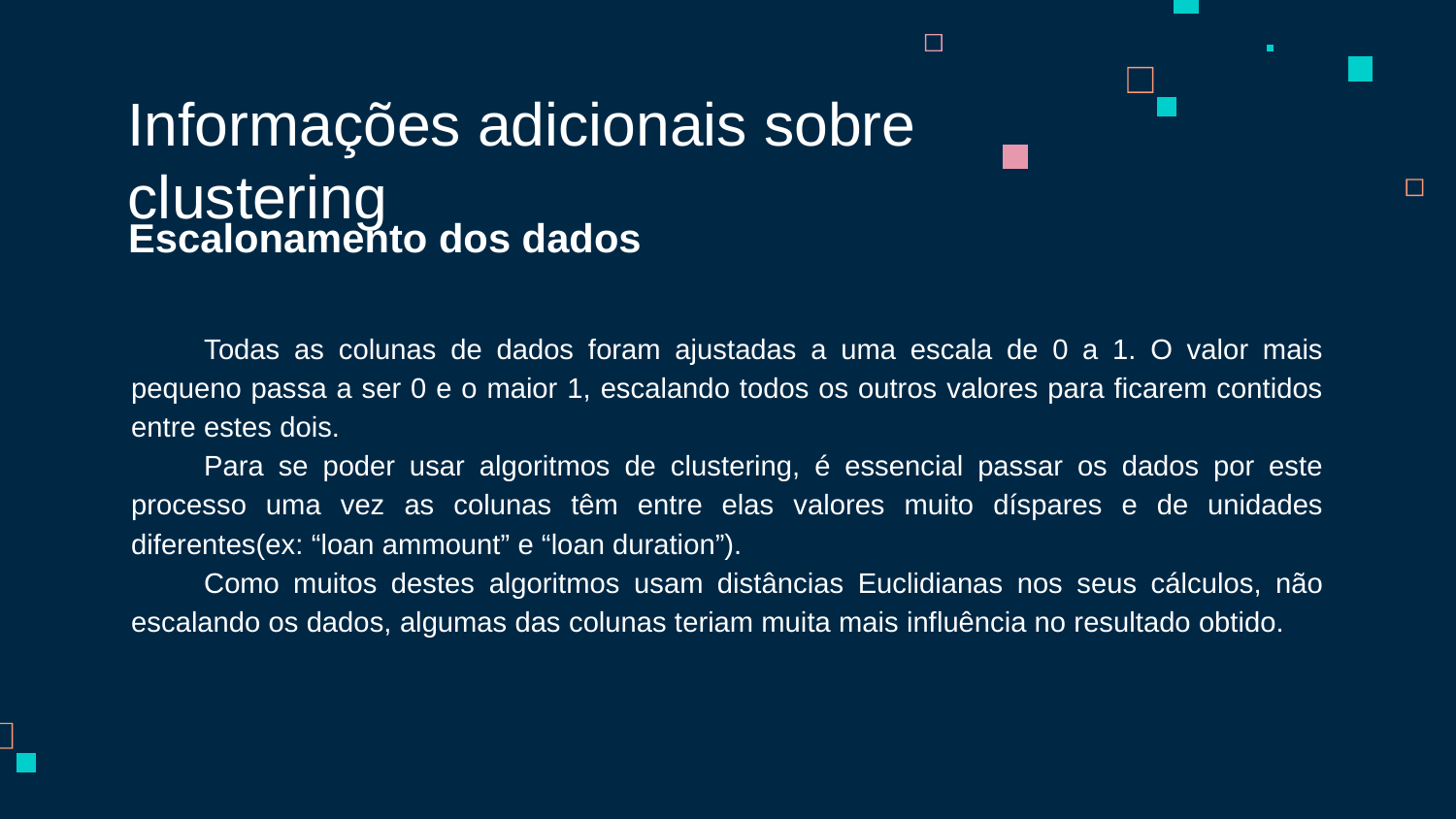

Informações adicionais sobre clustering
Escalonamento dos dados
Todas as colunas de dados foram ajustadas a uma escala de 0 a 1. O valor mais pequeno passa a ser 0 e o maior 1, escalando todos os outros valores para ficarem contidos entre estes dois.
Para se poder usar algoritmos de clustering, é essencial passar os dados por este processo uma vez as colunas têm entre elas valores muito díspares e de unidades diferentes(ex: “loan ammount” e “loan duration”).
Como muitos destes algoritmos usam distâncias Euclidianas nos seus cálculos, não escalando os dados, algumas das colunas teriam muita mais influência no resultado obtido.